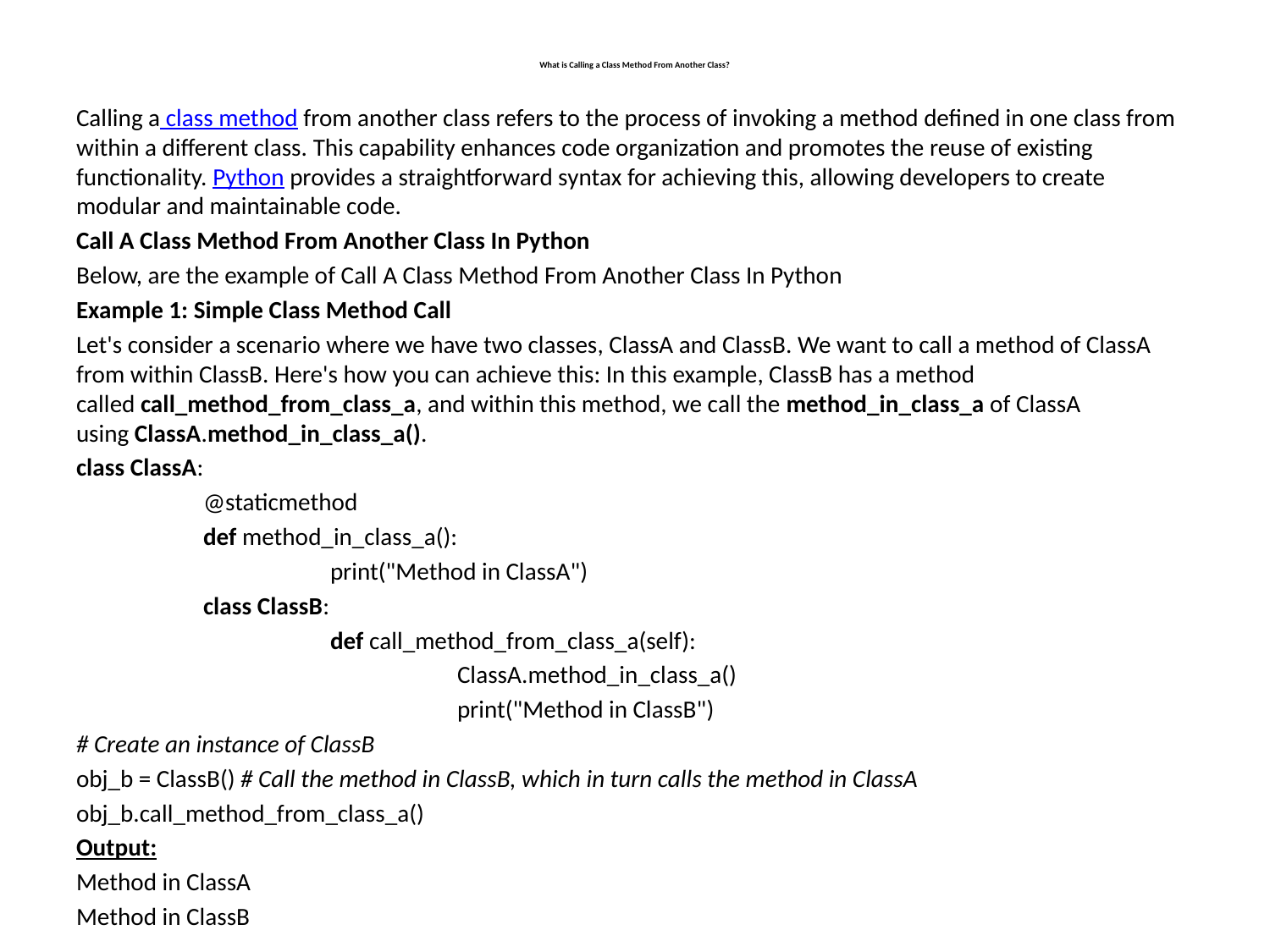

# What is Calling a Class Method From Another Class?
Calling a class method from another class refers to the process of invoking a method defined in one class from within a different class. This capability enhances code organization and promotes the reuse of existing functionality. Python provides a straightforward syntax for achieving this, allowing developers to create modular and maintainable code.
Call A Class Method From Another Class In Python
Below, are the example of Call A Class Method From Another Class In Python
Example 1: Simple Class Method Call
Let's consider a scenario where we have two classes, ClassA and ClassB. We want to call a method of ClassA from within ClassB. Here's how you can achieve this: In this example, ClassB has a method called call_method_from_class_a, and within this method, we call the method_in_class_a of ClassA using ClassA.method_in_class_a().
class ClassA:
	@staticmethod
	def method_in_class_a():
		print("Method in ClassA")
	class ClassB:
		def call_method_from_class_a(self):
			ClassA.method_in_class_a()
			print("Method in ClassB")
# Create an instance of ClassB
obj_b = ClassB() # Call the method in ClassB, which in turn calls the method in ClassA
obj_b.call_method_from_class_a()
Output:
Method in ClassA
Method in ClassB